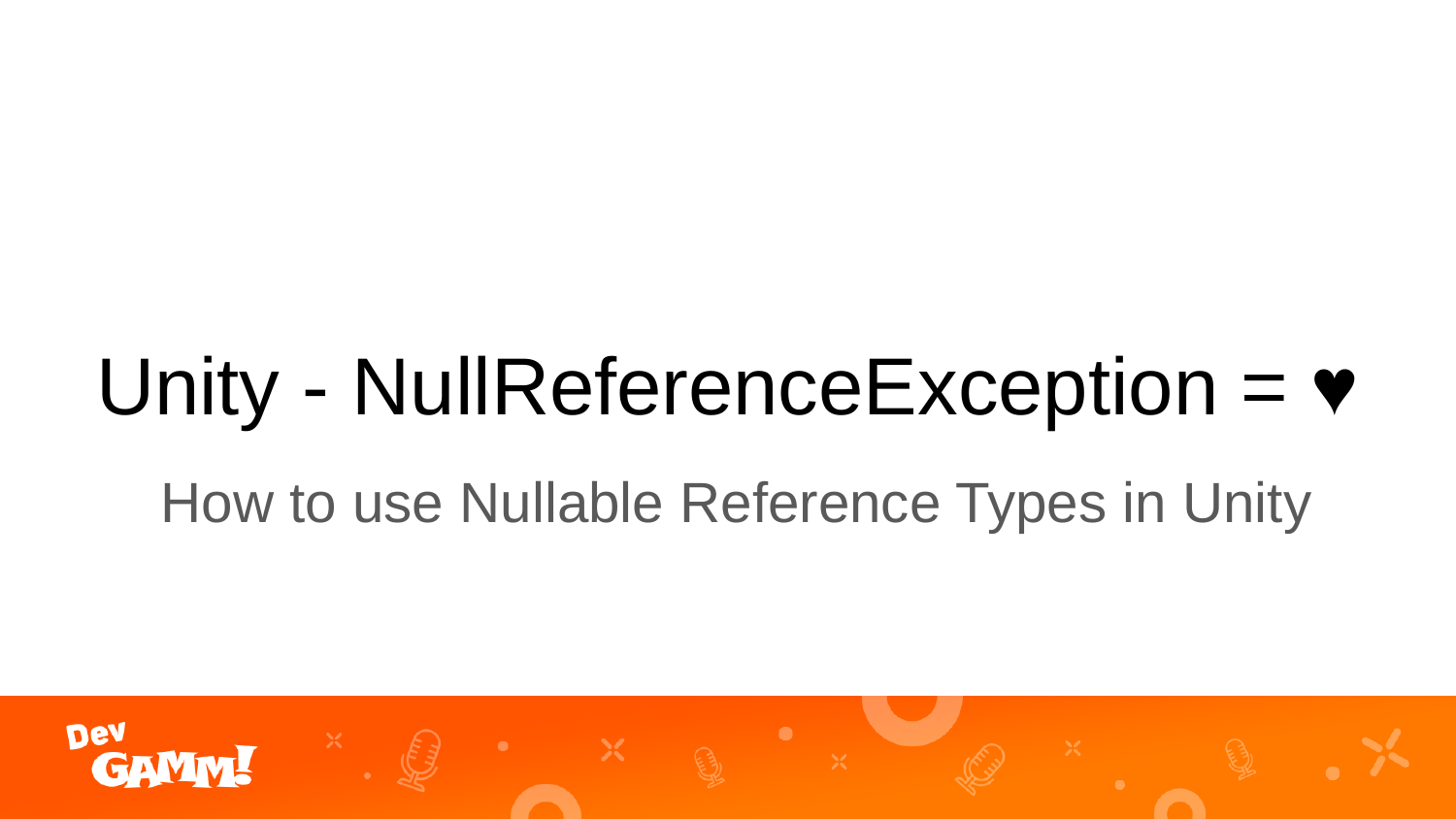

# Unity - NullReferenceException = ♥
How to use Nullable Reference Types in Unity